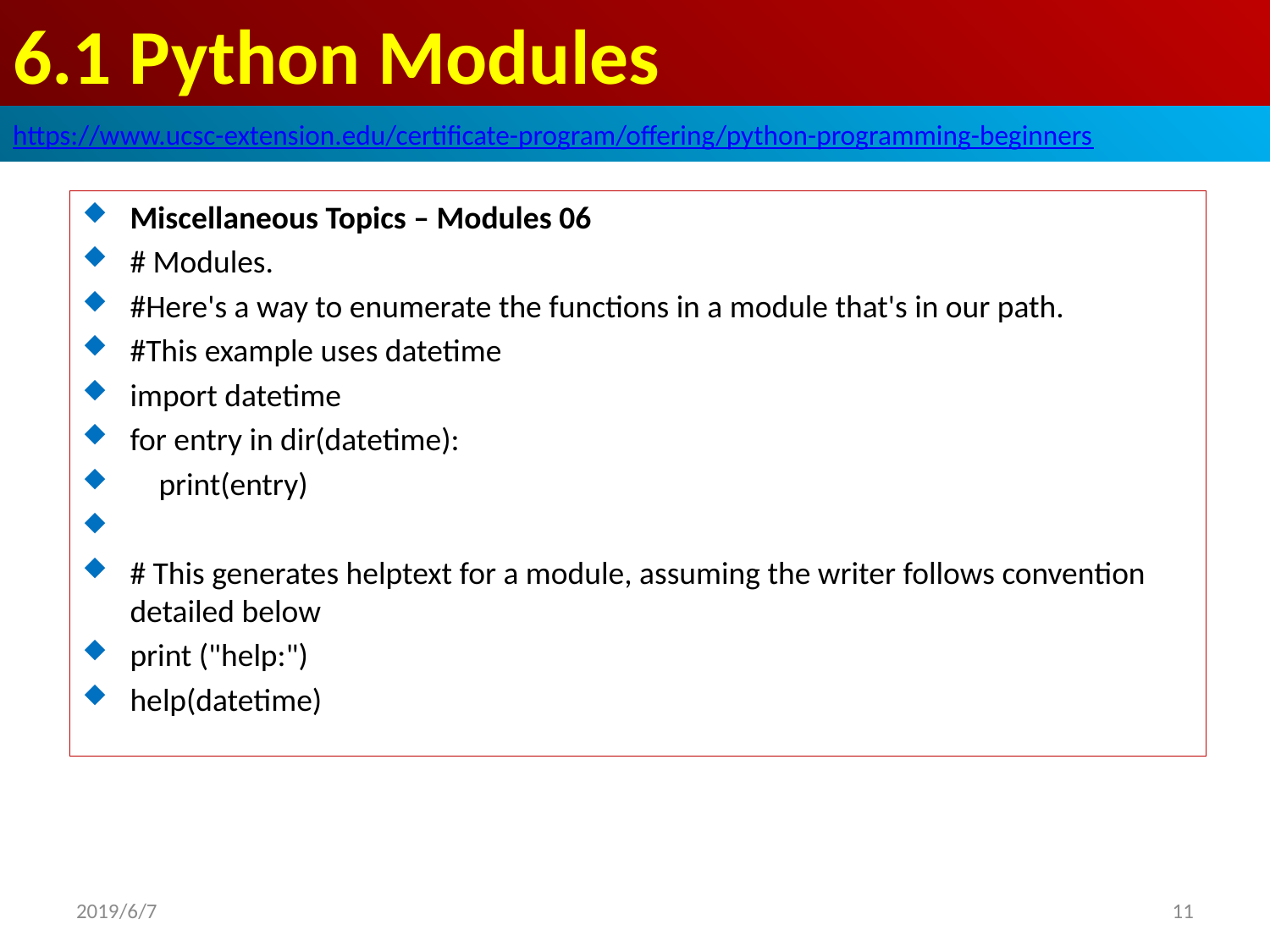

# 6.1 Python Modules
https://www.ucsc-extension.edu/certificate-program/offering/python-programming-beginners
Miscellaneous Topics – Modules 06
# Modules.
#Here's a way to enumerate the functions in a module that's in our path.
#This example uses datetime
import datetime
for entry in dir(datetime):
    print(entry)

# This generates helptext for a module, assuming the writer follows convention detailed below
print ("help:")
help(datetime)

2019/6/7
11